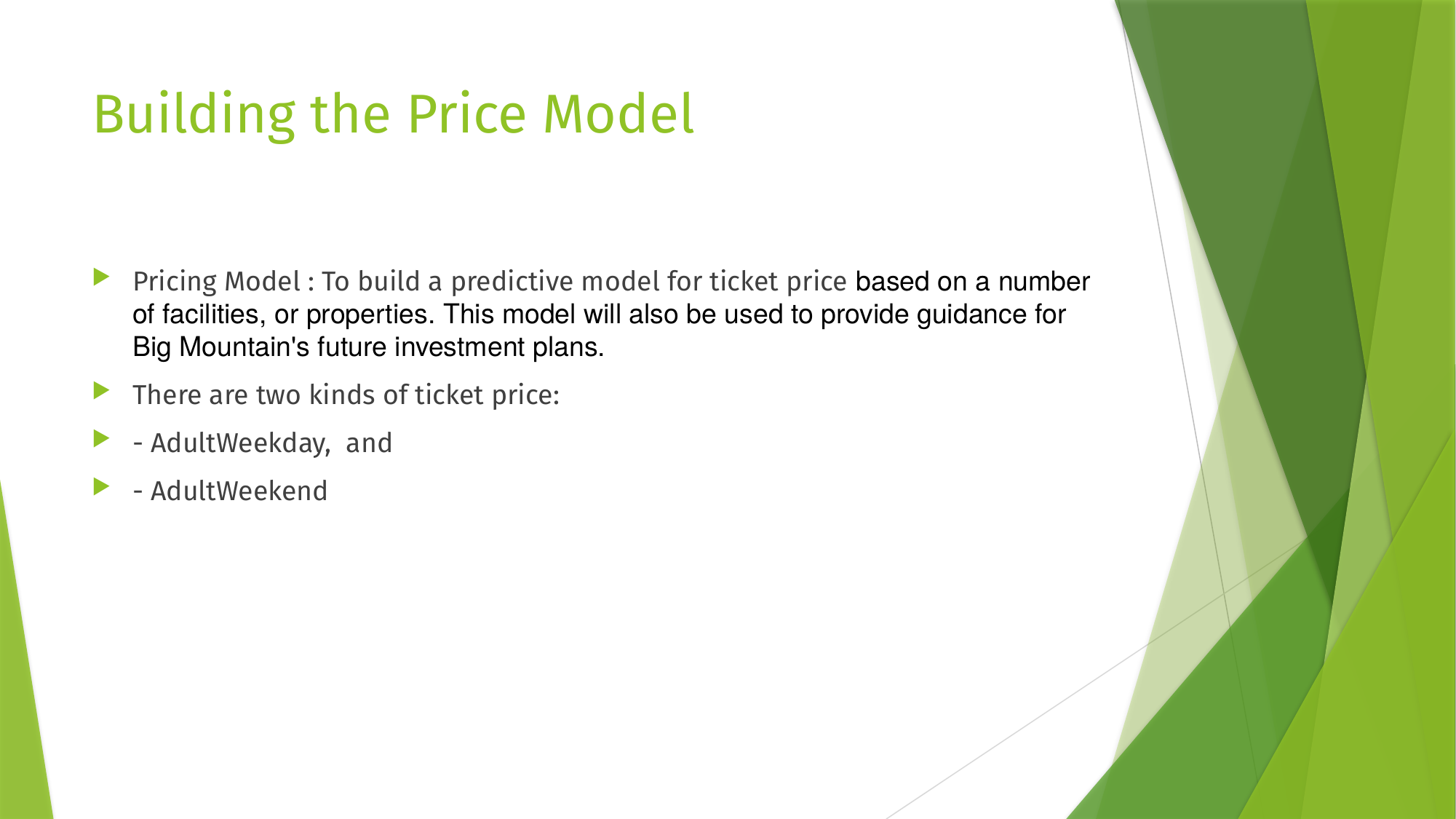

# Building the Price Model
Pricing Model : To build a predictive model for ticket price based on a number of facilities, or properties. This model will also be used to provide guidance for Big Mountain's future investment plans.
There are two kinds of ticket price:
- AdultWeekday,  and
- AdultWeekend